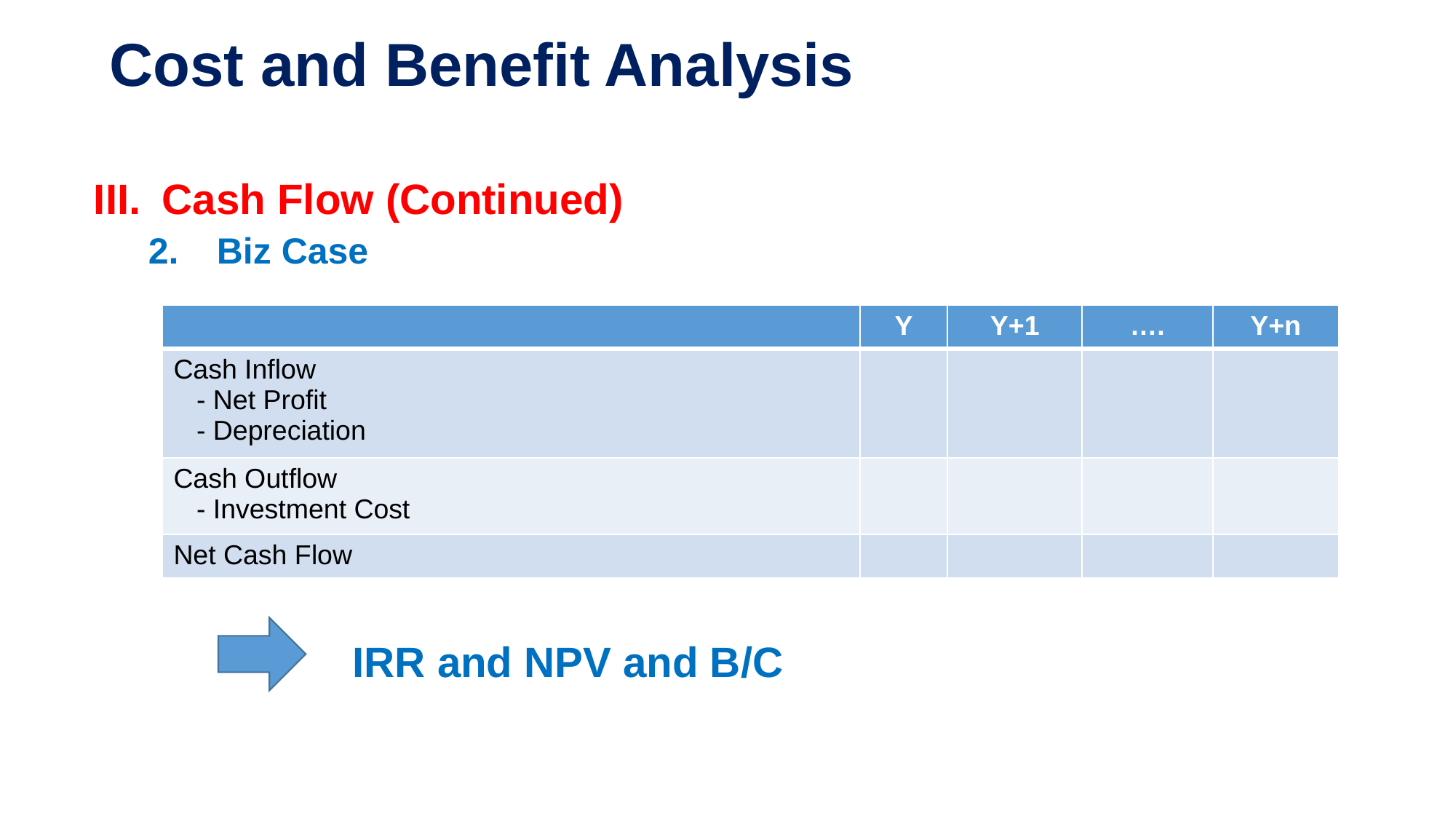

Cost and Benefit Analysis
Cash Flow (Continued)
Biz Case

|  | Y | Y+1 | …. | Y+n |
| --- | --- | --- | --- | --- |
| Cash Inflow - Net Profit - Depreciation |  |  |  |  |
| Cash Outflow - Investment Cost |  |  |  |  |
| Net Cash Flow |  |  |  |  |

IRR and NPV and B/C